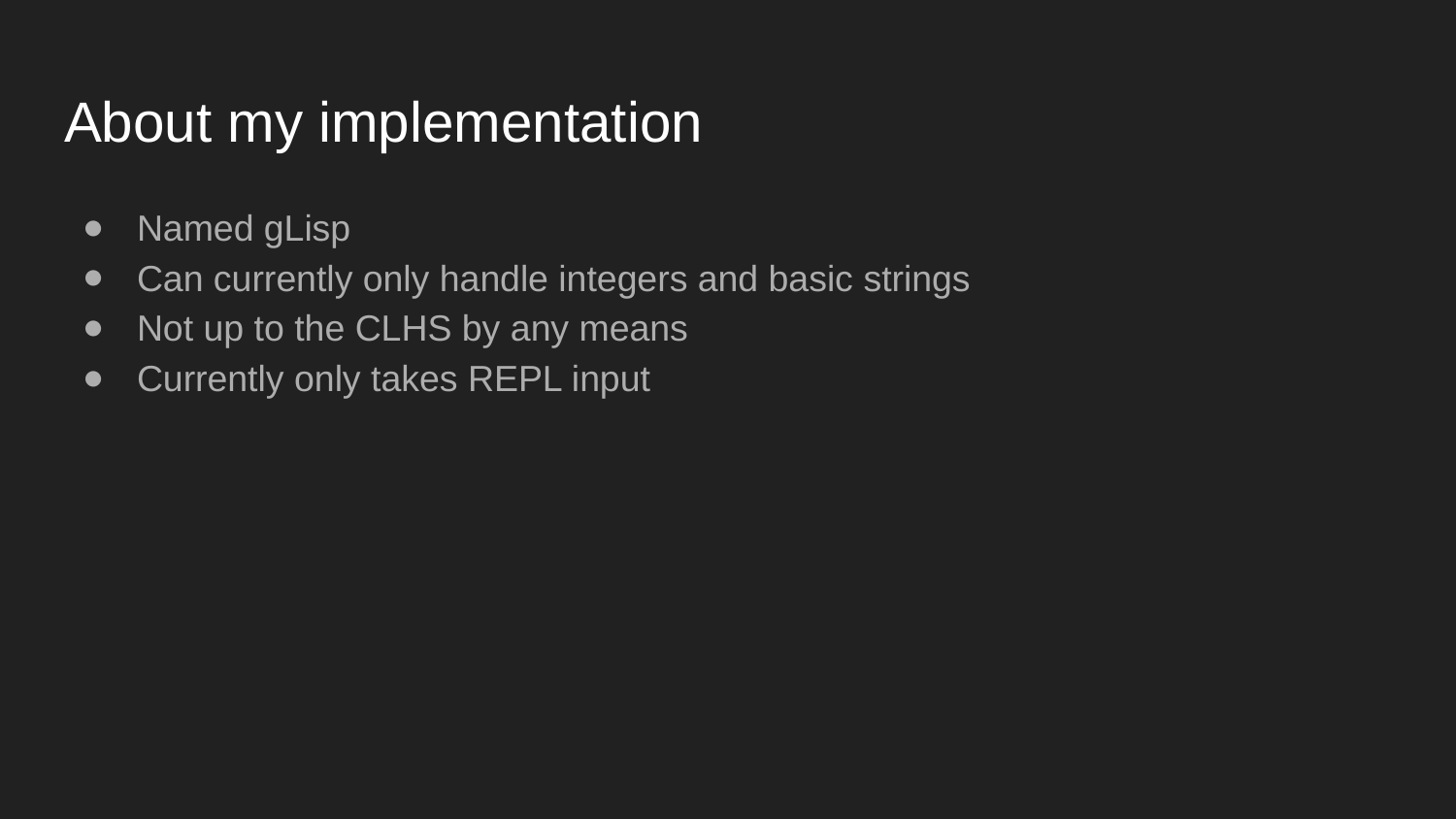

# About my implementation
Named gLisp
Can currently only handle integers and basic strings
Not up to the CLHS by any means
Currently only takes REPL input